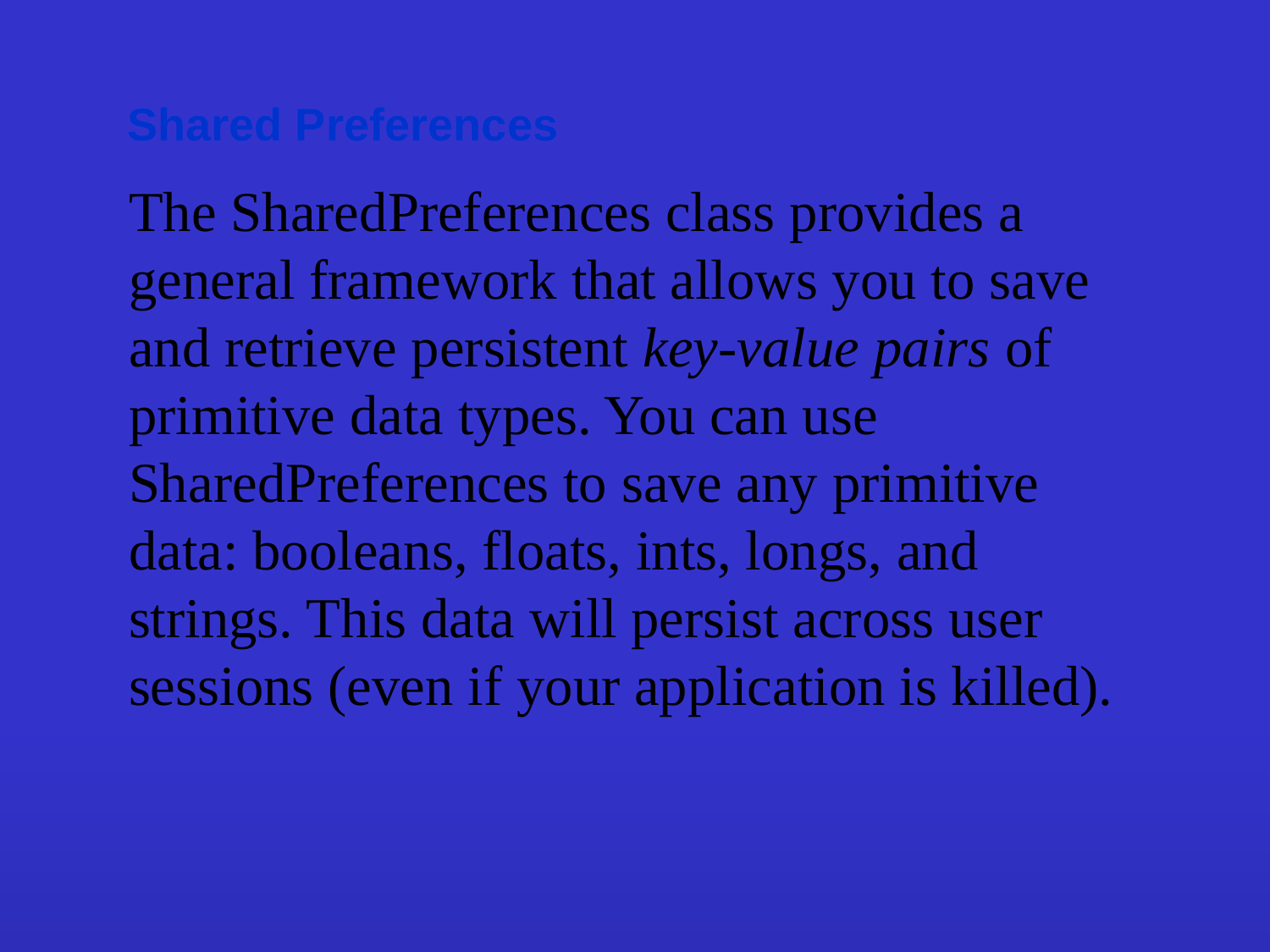

# Shared Preferences
The SharedPreferences class provides a general framework that allows you to save and retrieve persistent key-value pairs of primitive data types. You can use SharedPreferences to save any primitive data: booleans, floats, ints, longs, and strings. This data will persist across user sessions (even if your application is killed).